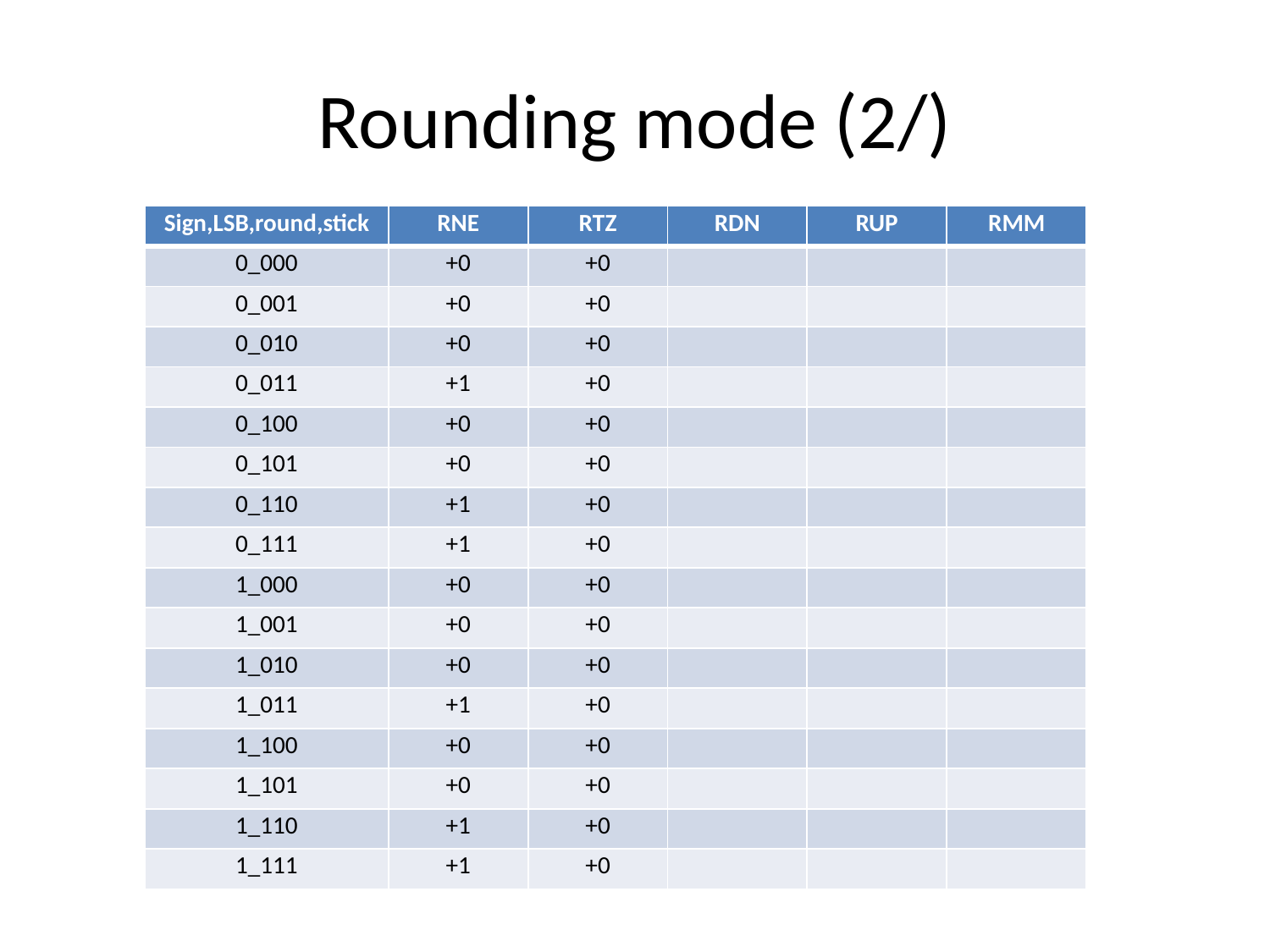

# Rounding mode (2/)
| Sign,LSB,round,stick | RNE | RTZ | RDN | RUP | RMM |
| --- | --- | --- | --- | --- | --- |
| 0\_000 | +0 | +0 |  |  |  |
| 0\_001 | +0 | +0 |  |  |  |
| 0\_010 | +0 | +0 |  |  |  |
| 0\_011 | +1 | +0 |  |  |  |
| 0\_100 | +0 | +0 |  |  |  |
| 0\_101 | +0 | +0 |  |  |  |
| 0\_110 | +1 | +0 |  |  |  |
| 0\_111 | +1 | +0 |  |  |  |
| 1\_000 | +0 | +0 |  |  |  |
| 1\_001 | +0 | +0 |  |  |  |
| 1\_010 | +0 | +0 |  |  |  |
| 1\_011 | +1 | +0 |  |  |  |
| 1\_100 | +0 | +0 |  |  |  |
| 1\_101 | +0 | +0 |  |  |  |
| 1\_110 | +1 | +0 |  |  |  |
| 1\_111 | +1 | +0 |  |  |  |